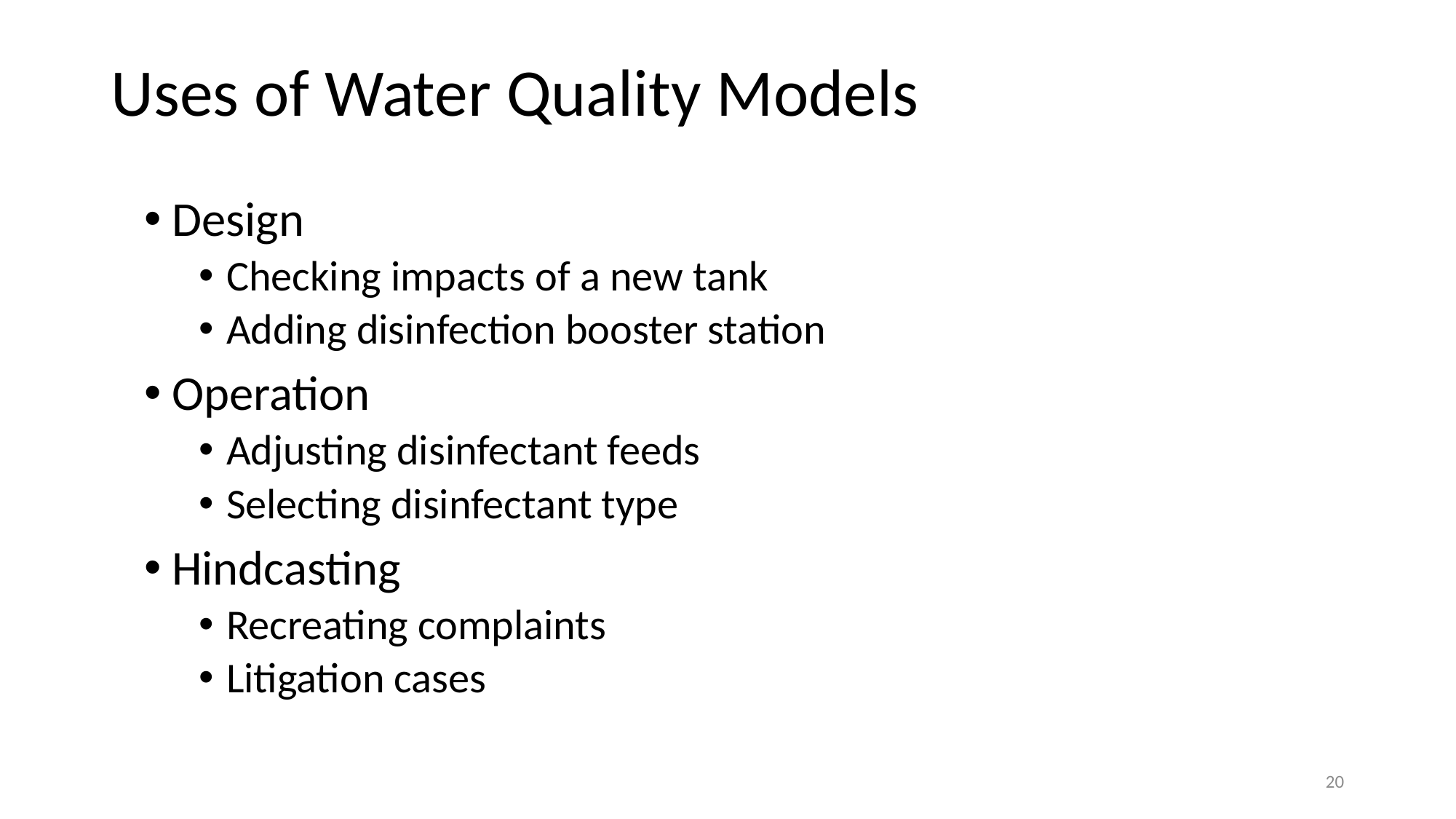

# Uses of Water Quality Models
Design
Checking impacts of a new tank
Adding disinfection booster station
Operation
Adjusting disinfectant feeds
Selecting disinfectant type
Hindcasting
Recreating complaints
Litigation cases

20